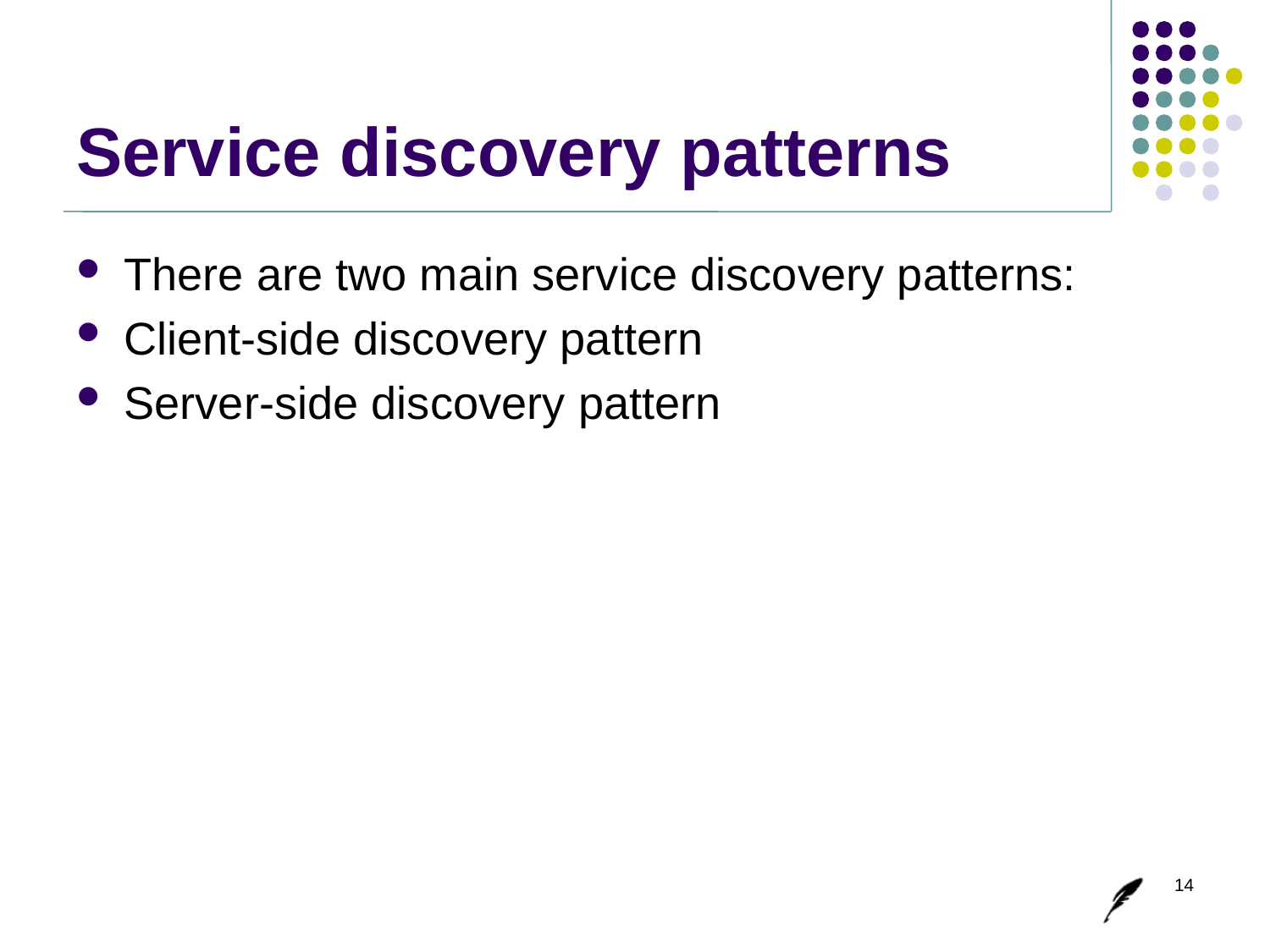

# Service discovery patterns
There are two main service discovery patterns:
Client-side discovery pattern
Server-side discovery pattern

14